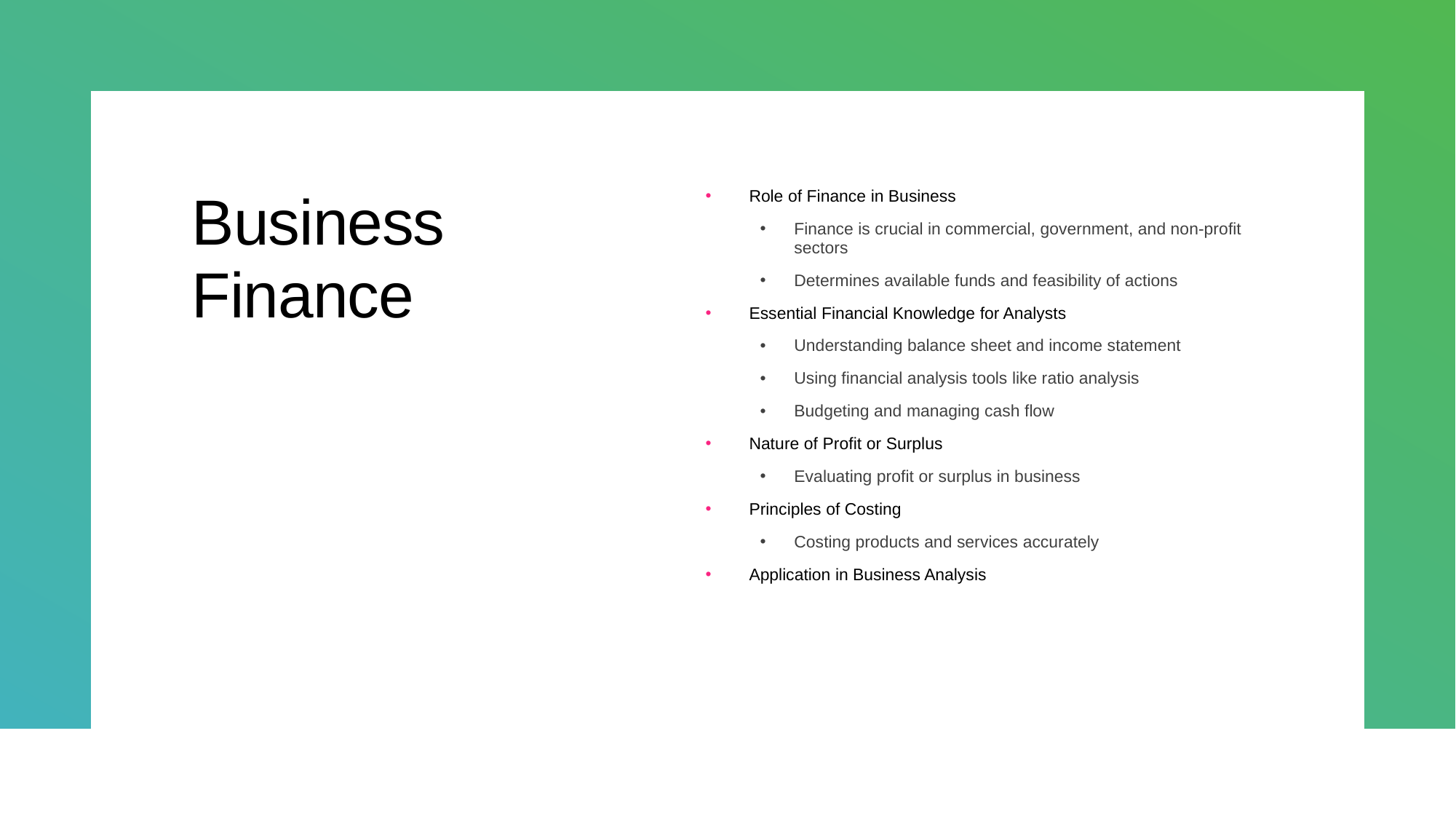

# Business Finance
Role of Finance in Business
Finance is crucial in commercial, government, and non-profit sectors
Determines available funds and feasibility of actions
Essential Financial Knowledge for Analysts
Understanding balance sheet and income statement
Using financial analysis tools like ratio analysis
Budgeting and managing cash flow
Nature of Profit or Surplus
Evaluating profit or surplus in business
Principles of Costing
Costing products and services accurately
Application in Business Analysis